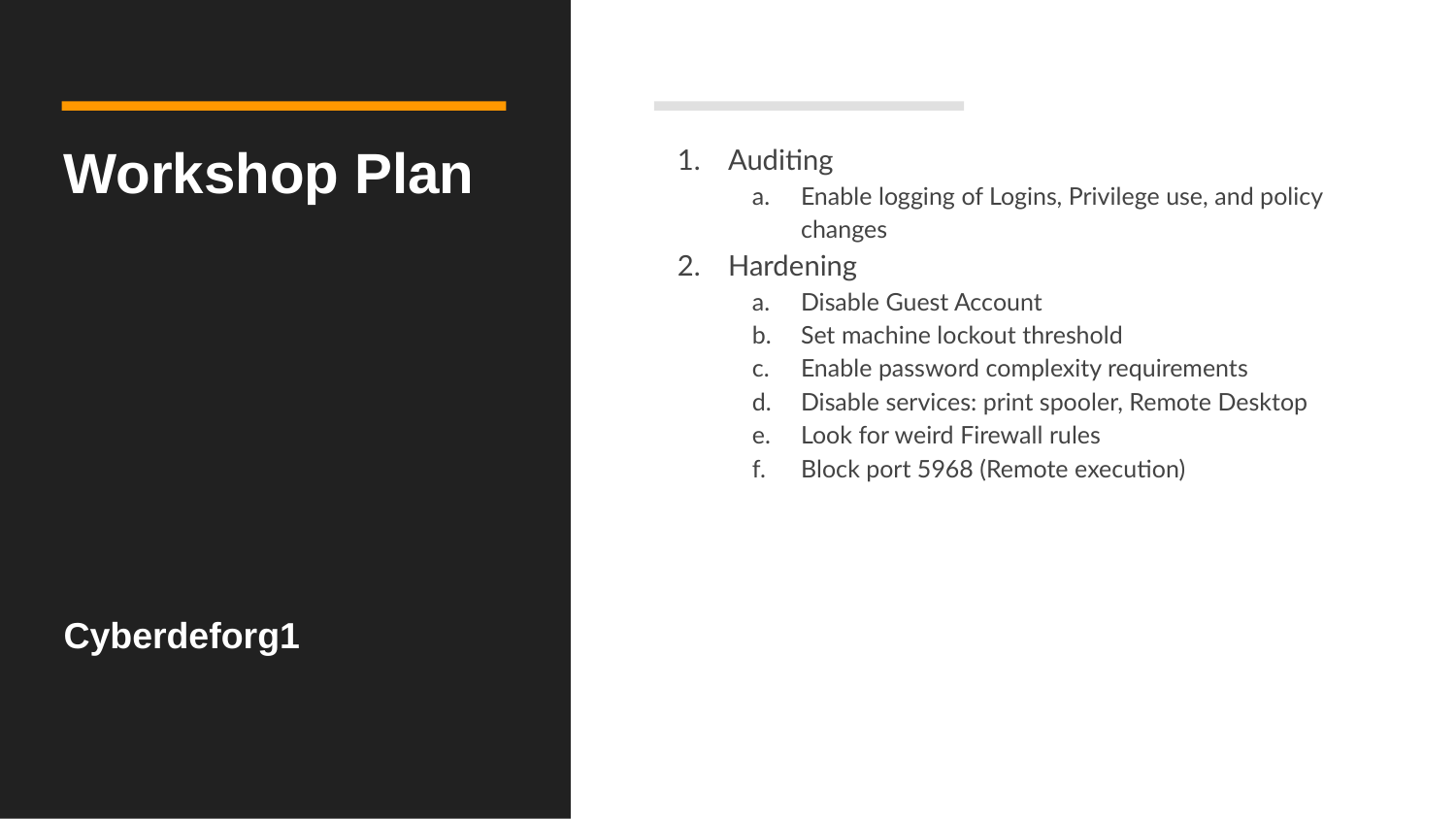

# Workshop Plan

Cyberdeforg1
Auditing
Enable logging of Logins, Privilege use, and policy changes
Hardening
Disable Guest Account
Set machine lockout threshold
Enable password complexity requirements
Disable services: print spooler, Remote Desktop
Look for weird Firewall rules
Block port 5968 (Remote execution)